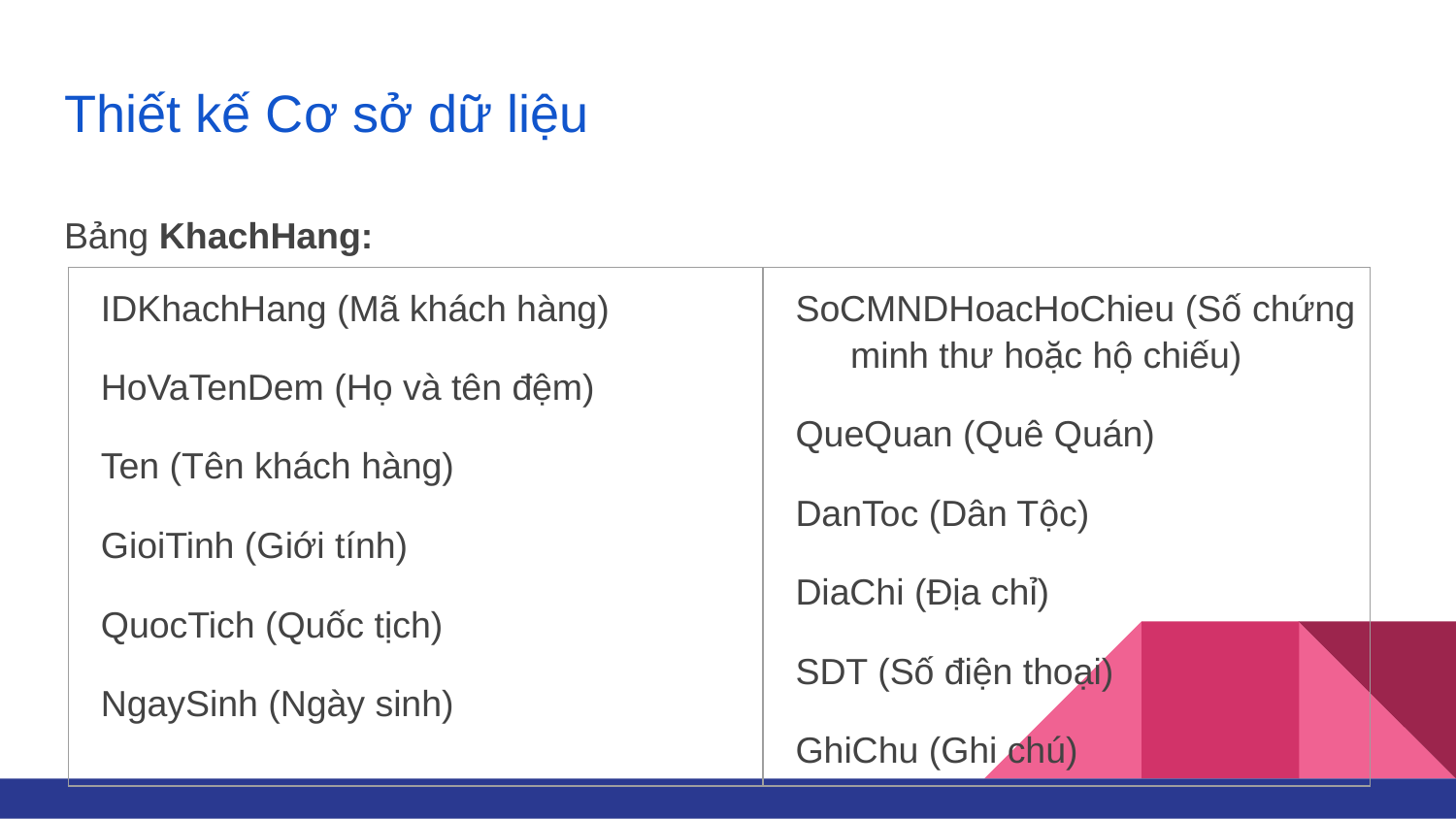

# Thiết kế Cơ sở dữ liệu
Bảng KhachHang:

| IDKhachHang (Mã khách hàng) HoVaTenDem (Họ và tên đệm) Ten (Tên khách hàng) GioiTinh (Giới tính) QuocTich (Quốc tịch) NgaySinh (Ngày sinh) | SoCMNDHoacHoChieu (Số chứng minh thư hoặc hộ chiếu) QueQuan (Quê Quán) DanToc (Dân Tộc) DiaChi (Địa chỉ) SDT (Số điện thoại) GhiChu (Ghi chú) |
| --- | --- |